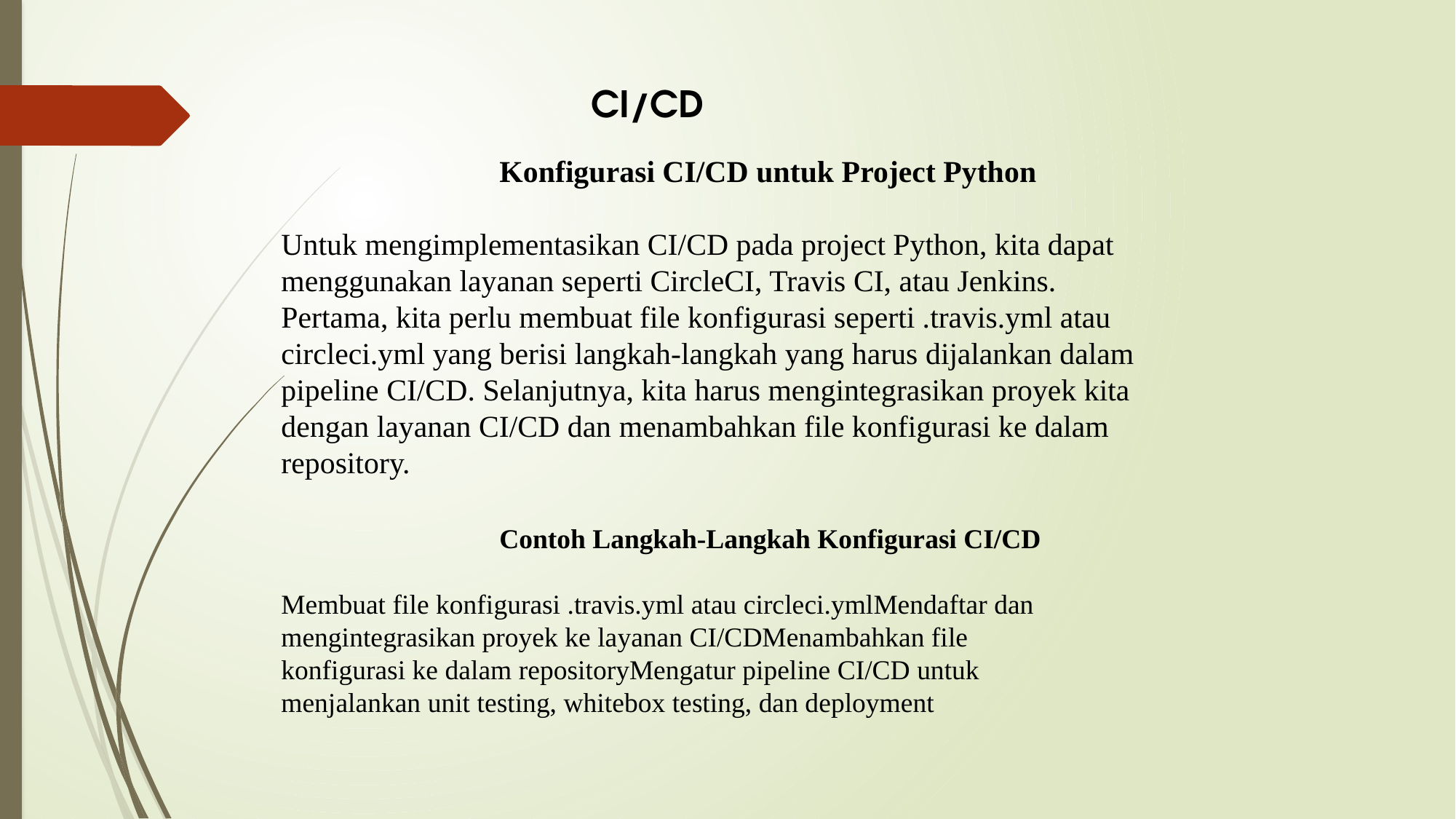

CI/CD
		Konfigurasi CI/CD untuk Project Python

Untuk mengimplementasikan CI/CD pada project Python, kita dapat menggunakan layanan seperti CircleCI, Travis CI, atau Jenkins. Pertama, kita perlu membuat file konfigurasi seperti .travis.yml atau circleci.yml yang berisi langkah-langkah yang harus dijalankan dalam pipeline CI/CD. Selanjutnya, kita harus mengintegrasikan proyek kita dengan layanan CI/CD dan menambahkan file konfigurasi ke dalam repository.
		Contoh Langkah-Langkah Konfigurasi CI/CD

Membuat file konfigurasi .travis.yml atau circleci.ymlMendaftar dan mengintegrasikan proyek ke layanan CI/CDMenambahkan file konfigurasi ke dalam repositoryMengatur pipeline CI/CD untuk menjalankan unit testing, whitebox testing, dan deployment